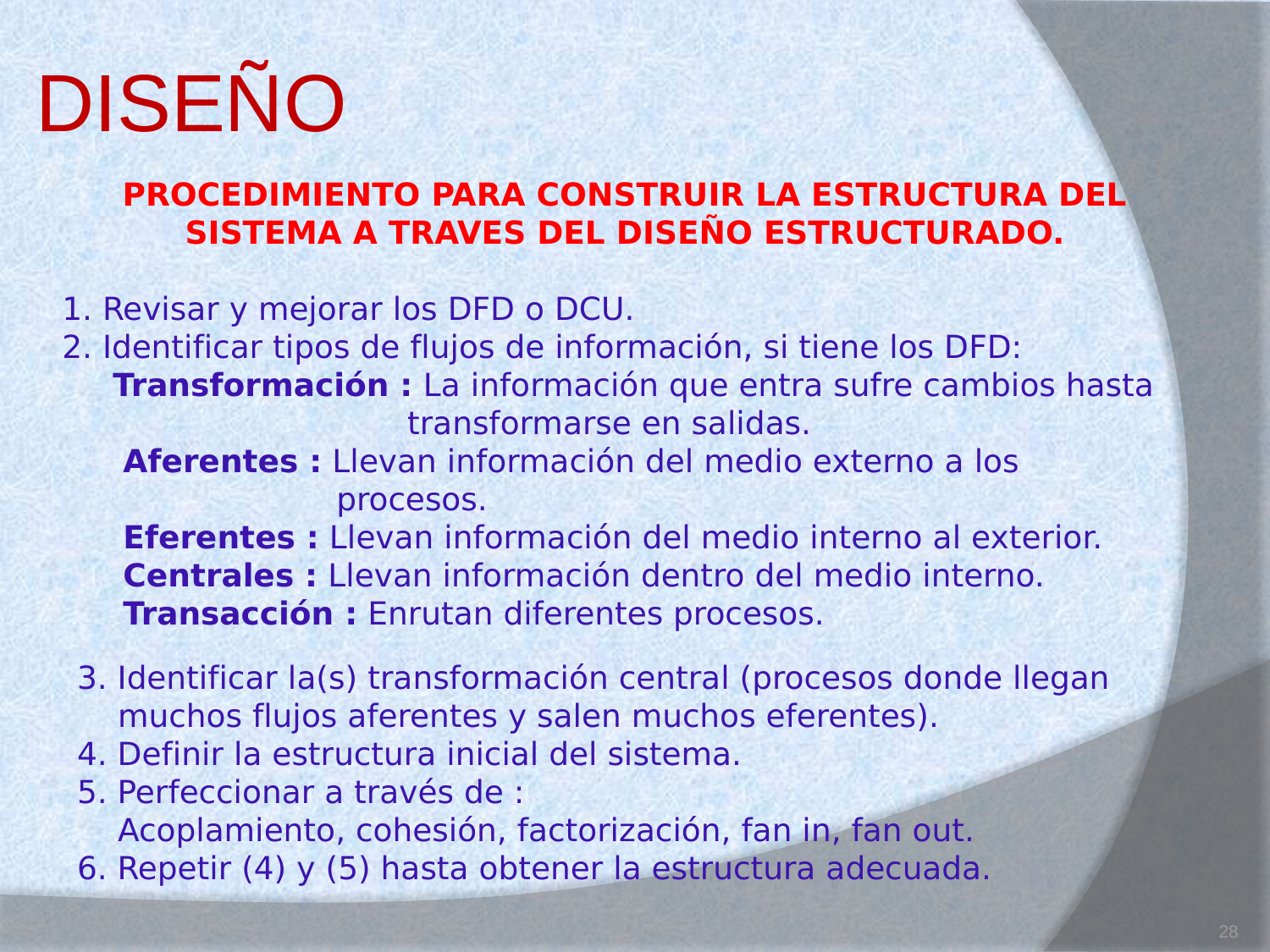

# DISEÑO
PROCEDIMIENTO PARA CONSTRUIR LA ESTRUCTURA DEL
SISTEMA A TRAVES DEL DISEÑO ESTRUCTURADO.

1. Revisar y mejorar los DFD o DCU.
2. Identificar tipos de flujos de información, si tiene los DFD:
     Transformación : La información que entra sufre cambios hasta 		         transformarse en salidas.
      Aferentes : Llevan información del medio externo a los 			  procesos.
      Eferentes : Llevan información del medio interno al exterior.
      Centrales : Llevan información dentro del medio interno.
      Transacción : Enrutan diferentes procesos.

3. Identificar la(s) transformación central (procesos donde llegan
    muchos flujos aferentes y salen muchos eferentes).
4. Definir la estructura inicial del sistema.
5. Perfeccionar a través de :
    Acoplamiento, cohesión, factorización, fan in, fan out.
6. Repetir (4) y (5) hasta obtener la estructura adecuada.
28